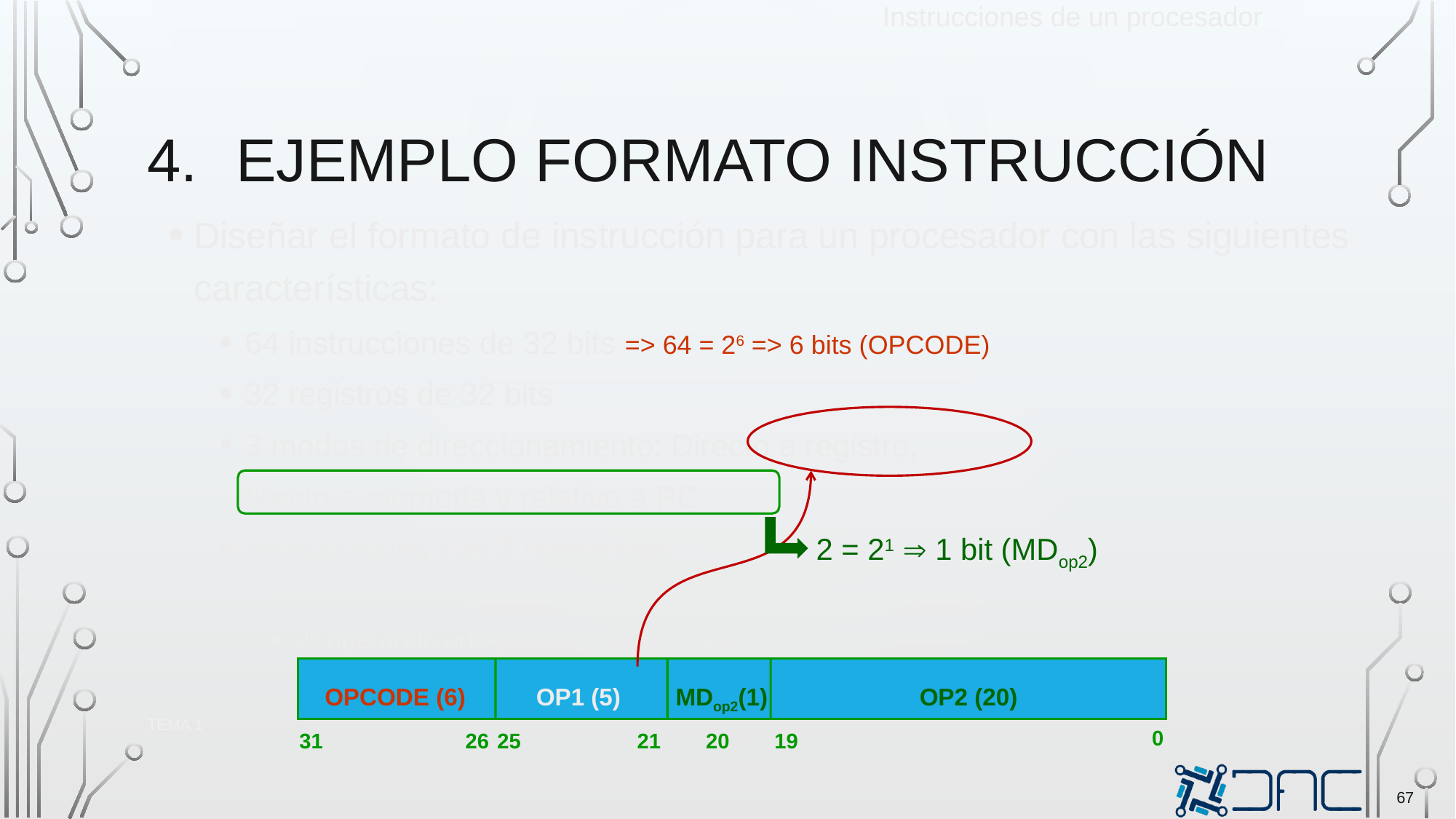

Instrucciones de un procesador
# Ejemplo formato instrucción
Diseñar el formato de instrucción para un procesador con las siguientes características:
64 instrucciones de 32 bits => 64 = 26 => 6 bits (OPCODE)
32 registros de 32 bits
3 modos de direccionamiento: Directo a registro,
  directo a memoria y relativo a PC
Instrucciones con 2 operandos:
1er operando especifica un registro => 32 = 25 => 5 bits (OP1)
2º operando una posición de memoria

2 = 21 ⇒ 1 bit (MDop2)

OPCODE (6)
OP1 (5)
MDop2(1)
OP2 (20)
67
Tema 1
0
31
26
25
21
20
19